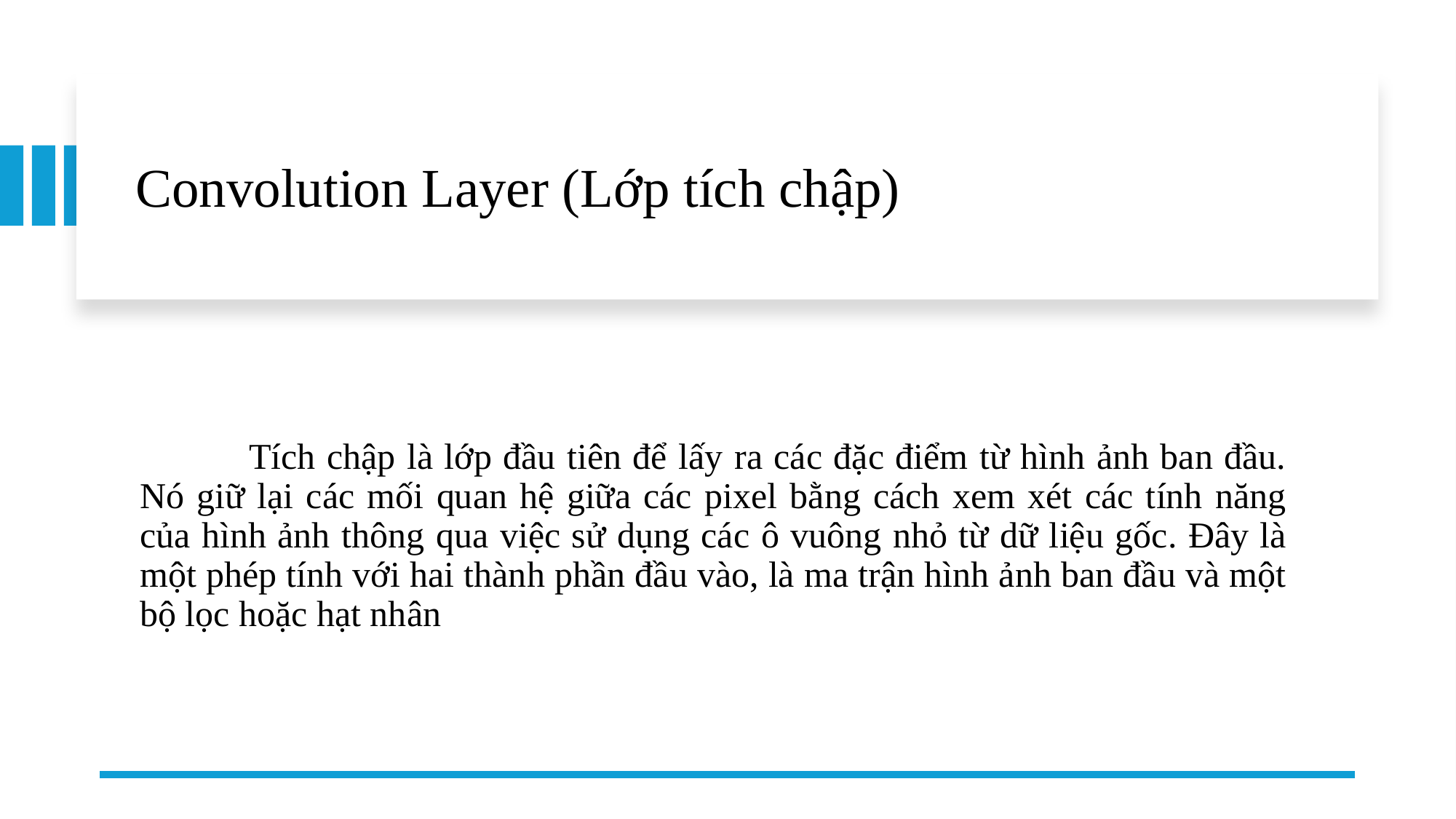

# Convolution Layer (Lớp tích chập)

	Tích chập là lớp đầu tiên để lấy ra các đặc điểm từ hình ảnh ban đầu. Nó giữ lại các mối quan hệ giữa các pixel bằng cách xem xét các tính năng của hình ảnh thông qua việc sử dụng các ô vuông nhỏ từ dữ liệu gốc. Đây là một phép tính với hai thành phần đầu vào, là ma trận hình ảnh ban đầu và một bộ lọc hoặc hạt nhân